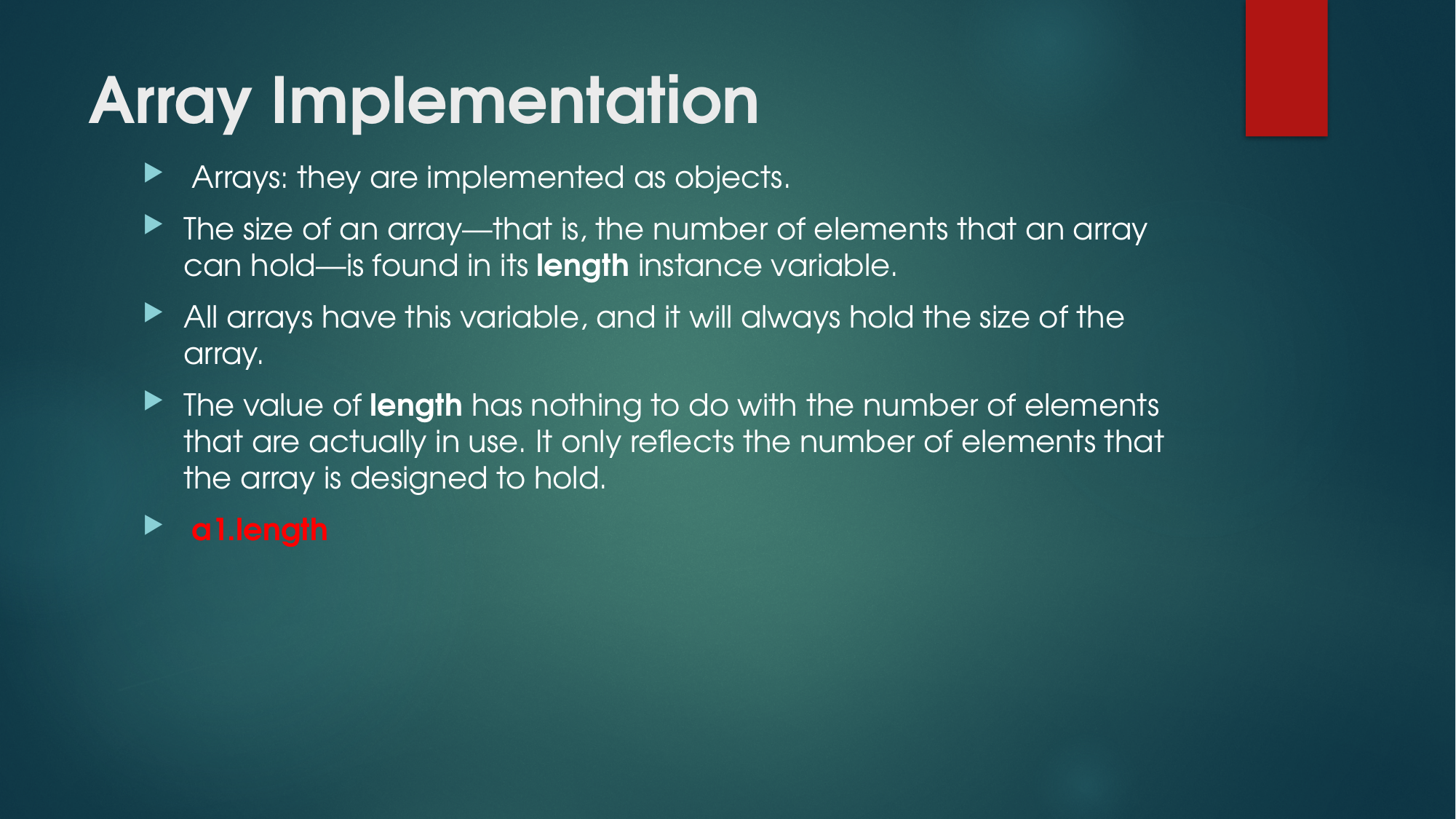

# Array Implementation
 Arrays: they are implemented as objects.
The size of an array—that is, the number of elements that an array can hold—is found in its length instance variable.
All arrays have this variable, and it will always hold the size of the array.
The value of length has nothing to do with the number of elements that are actually in use. It only reflects the number of elements that the array is designed to hold.
 a1.length